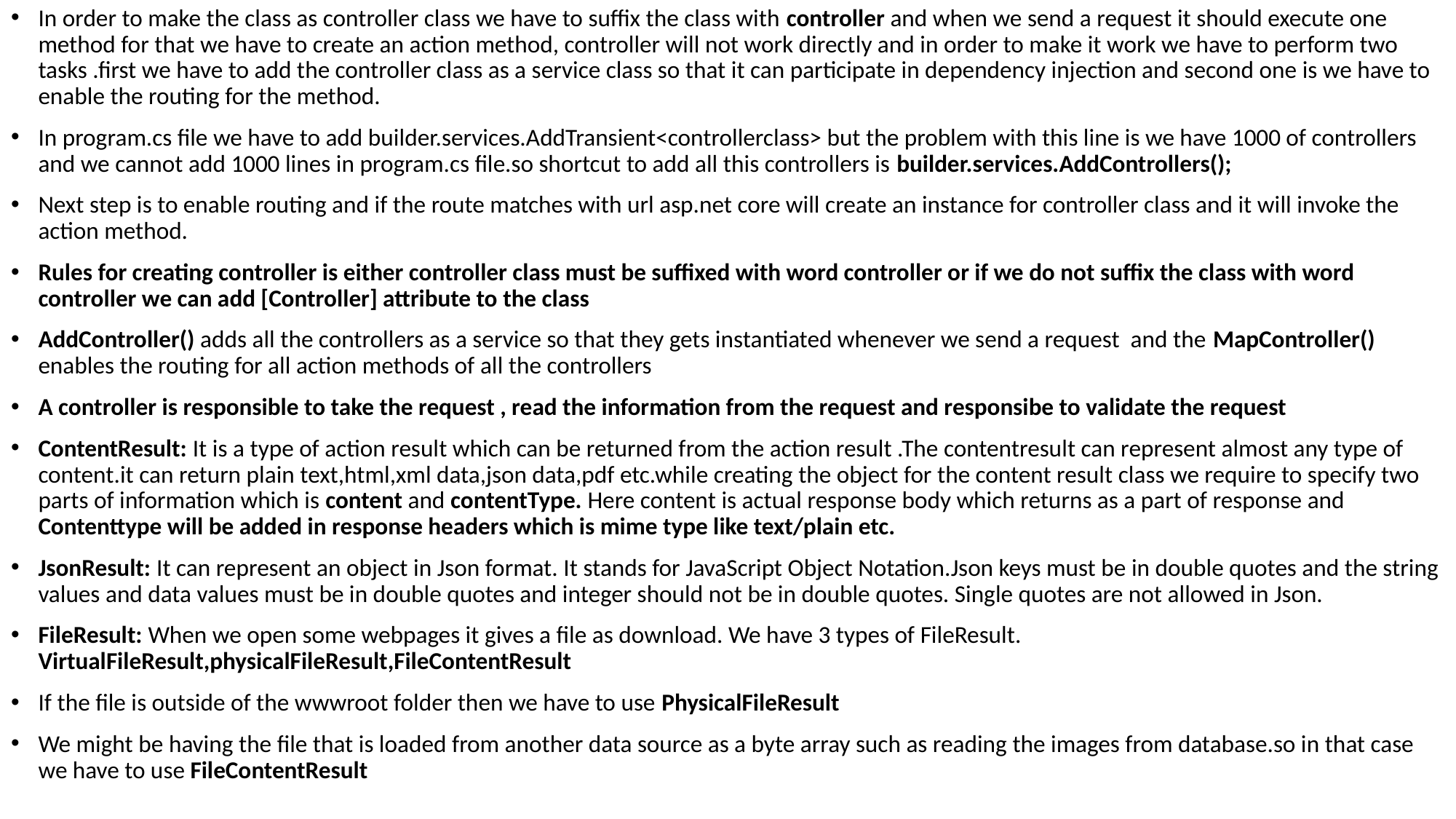

In order to make the class as controller class we have to suffix the class with controller and when we send a request it should execute one method for that we have to create an action method, controller will not work directly and in order to make it work we have to perform two tasks .first we have to add the controller class as a service class so that it can participate in dependency injection and second one is we have to enable the routing for the method.
In program.cs file we have to add builder.services.AddTransient<controllerclass> but the problem with this line is we have 1000 of controllers and we cannot add 1000 lines in program.cs file.so shortcut to add all this controllers is builder.services.AddControllers();
Next step is to enable routing and if the route matches with url asp.net core will create an instance for controller class and it will invoke the action method.
Rules for creating controller is either controller class must be suffixed with word controller or if we do not suffix the class with word controller we can add [Controller] attribute to the class
AddController() adds all the controllers as a service so that they gets instantiated whenever we send a request  and the MapController() enables the routing for all action methods of all the controllers
A controller is responsible to take the request , read the information from the request and responsibe to validate the request
ContentResult: It is a type of action result which can be returned from the action result .The contentresult can represent almost any type of content.it can return plain text,html,xml data,json data,pdf etc.while creating the object for the content result class we require to specify two parts of information which is content and contentType. Here content is actual response body which returns as a part of response and Contenttype will be added in response headers which is mime type like text/plain etc.
JsonResult: It can represent an object in Json format. It stands for JavaScript Object Notation.Json keys must be in double quotes and the string values and data values must be in double quotes and integer should not be in double quotes. Single quotes are not allowed in Json.
FileResult: When we open some webpages it gives a file as download. We have 3 types of FileResult. VirtualFileResult,physicalFileResult,FileContentResult
If the file is outside of the wwwroot folder then we have to use PhysicalFileResult
We might be having the file that is loaded from another data source as a byte array such as reading the images from database.so in that case we have to use FileContentResult